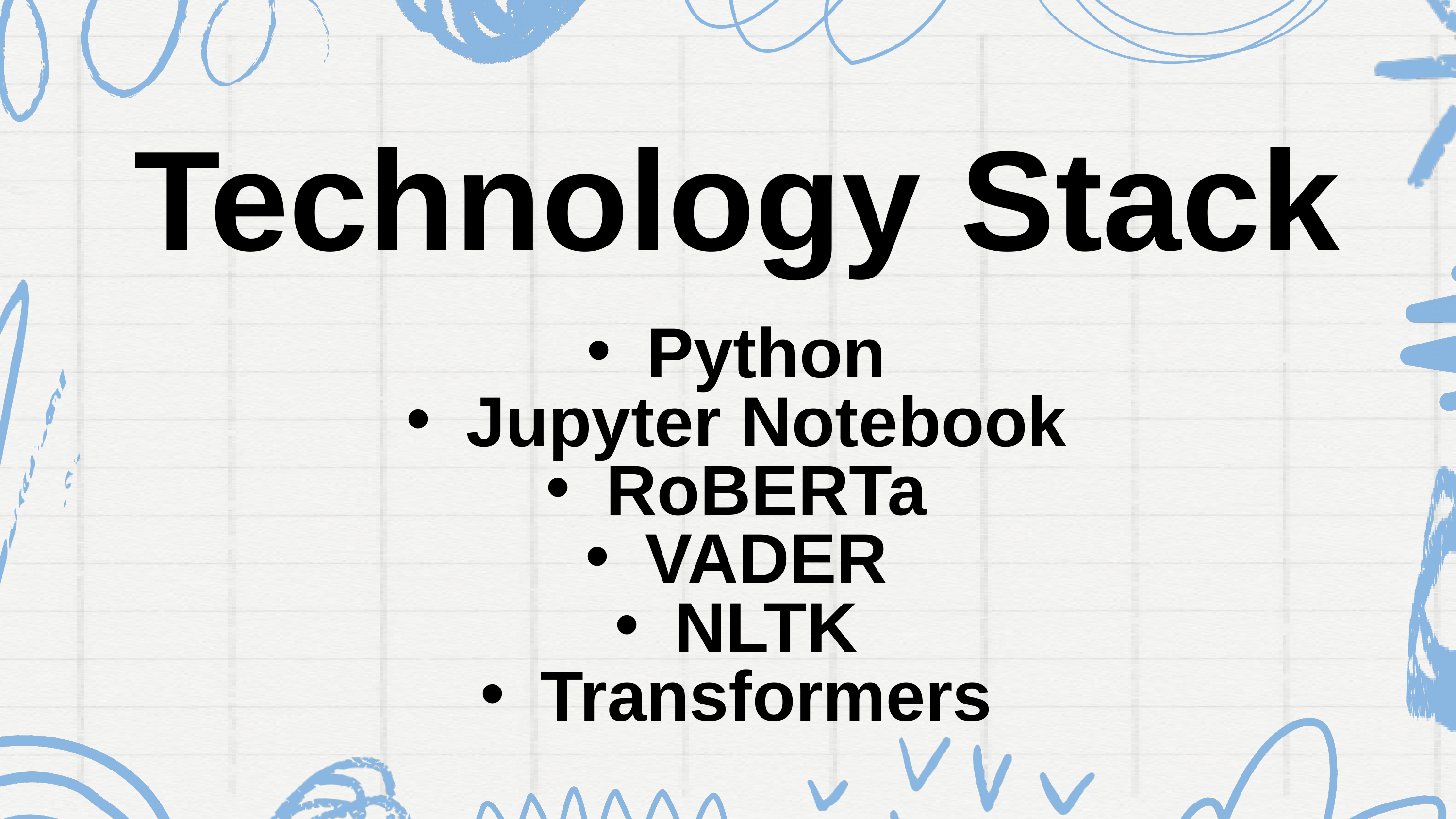

Technology Stack

Python
Jupyter Notebook
RoBERTa
VADER
NLTK
Transformers